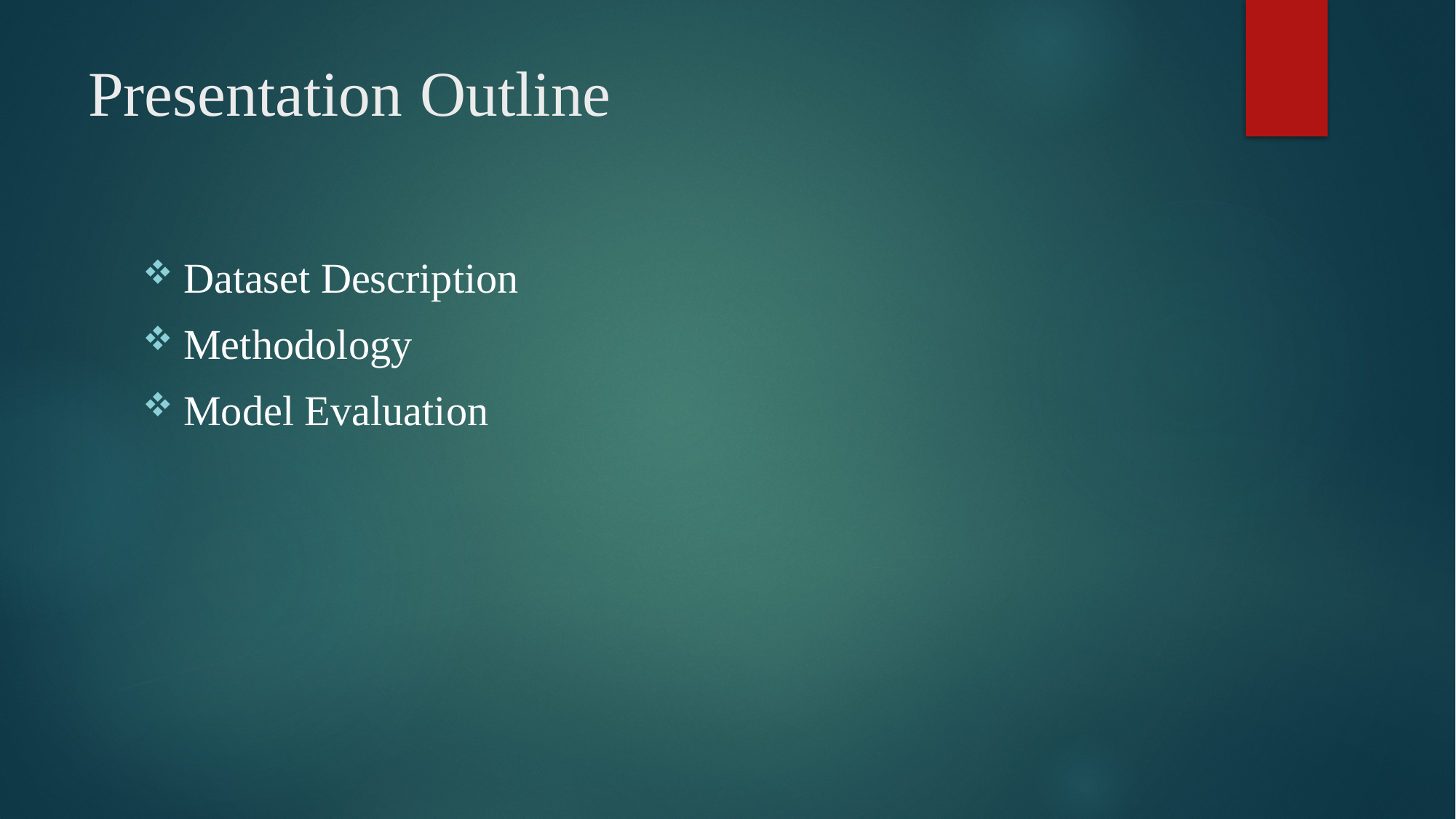

# Presentation Outline
Dataset Description
Methodology
Model Evaluation